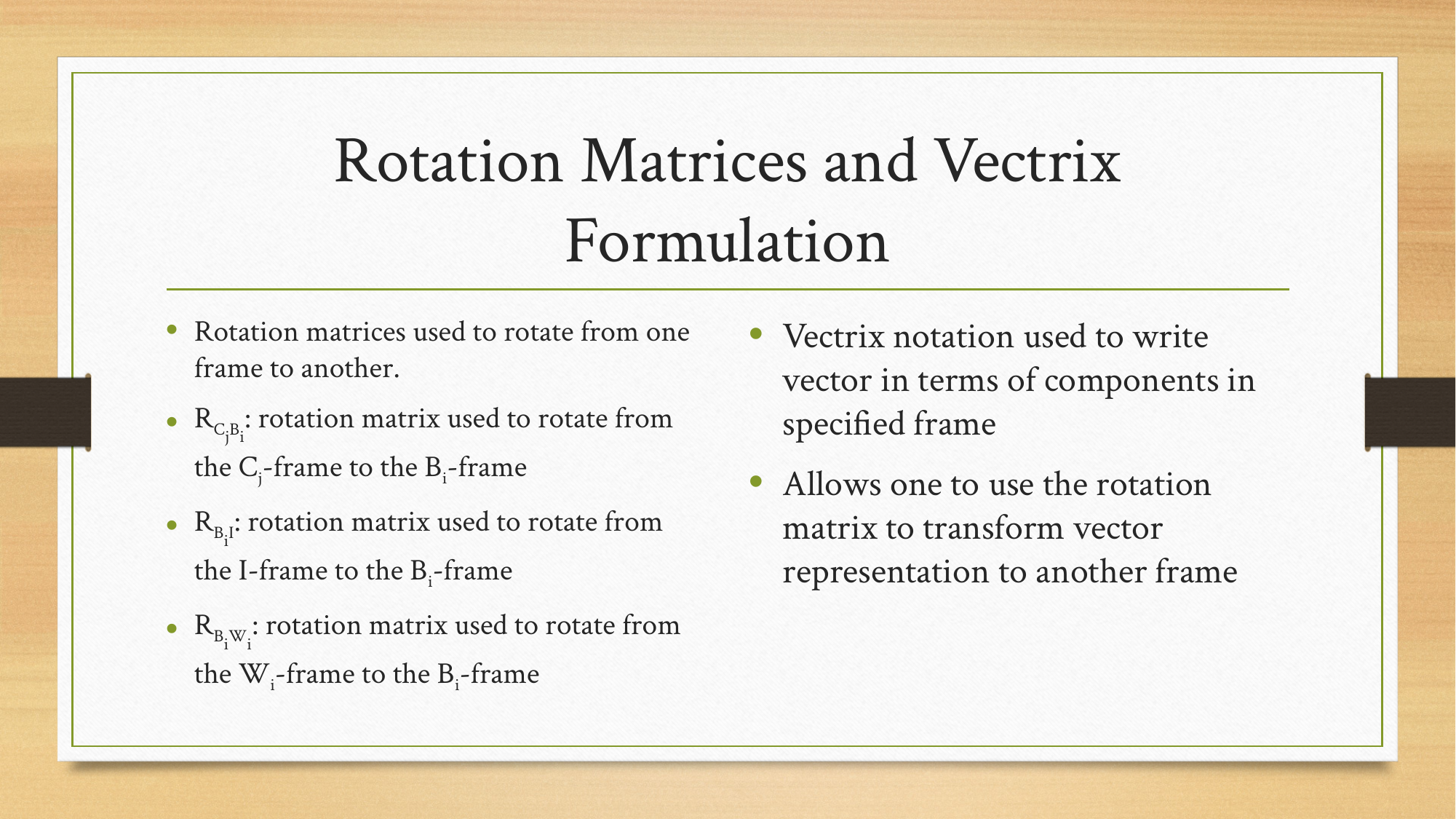

# Rotation Matrices and Vectrix Formulation
Rotation matrices used to rotate from one frame to another.
RCjBi: rotation matrix used to rotate from the Cj-frame to the Bi-frame
RBiI: rotation matrix used to rotate from the I-frame to the Bi-frame
RBiWi: rotation matrix used to rotate from the Wi-frame to the Bi-frame
Vectrix notation used to write vector in terms of components in specified frame
Allows one to use the rotation matrix to transform vector representation to another frame